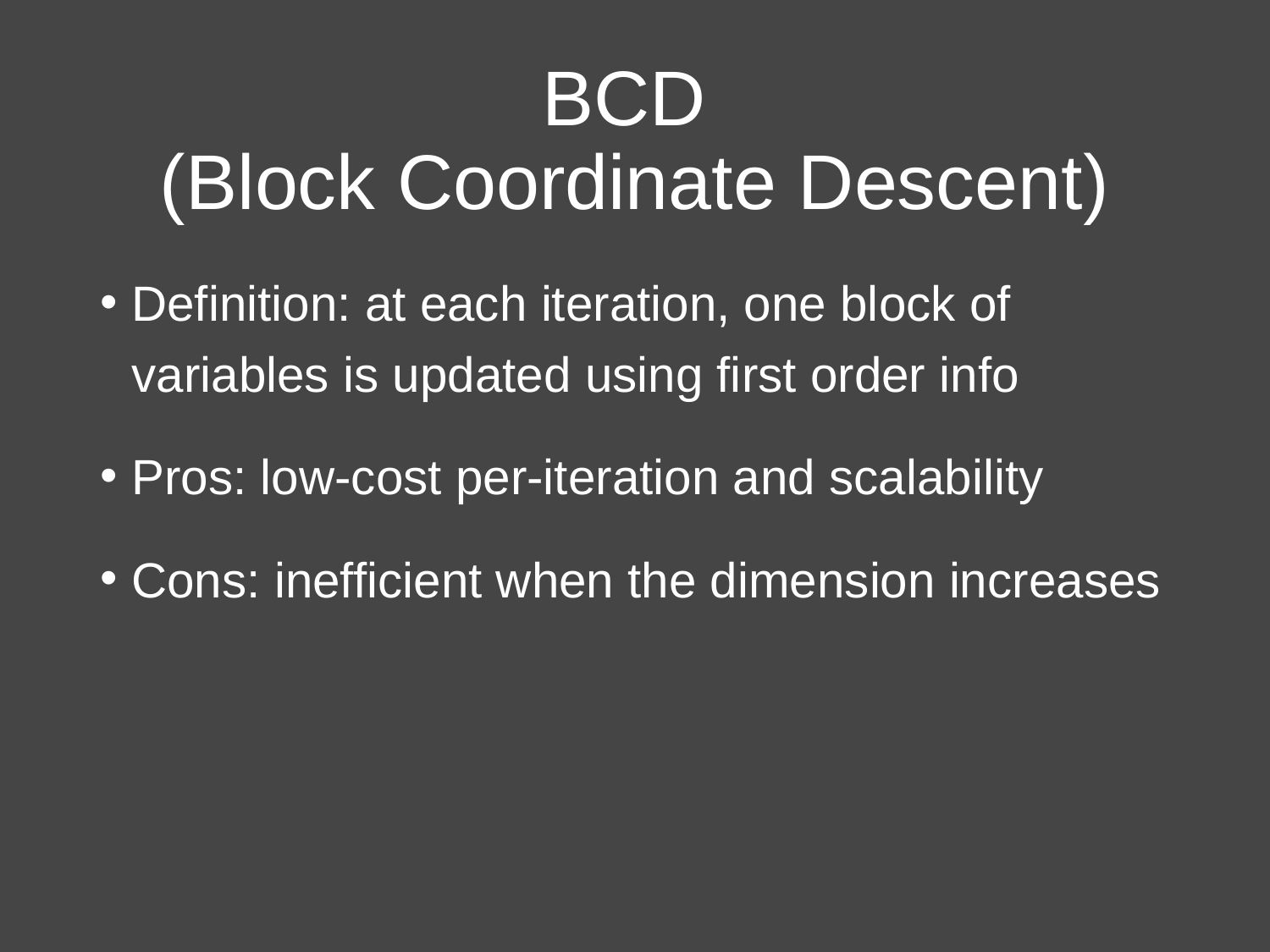

# BCD (Block Coordinate Descent)
Definition: at each iteration, one block of variables is updated using first order info
Pros: low-cost per-iteration and scalability
Cons: inefficient when the dimension increases